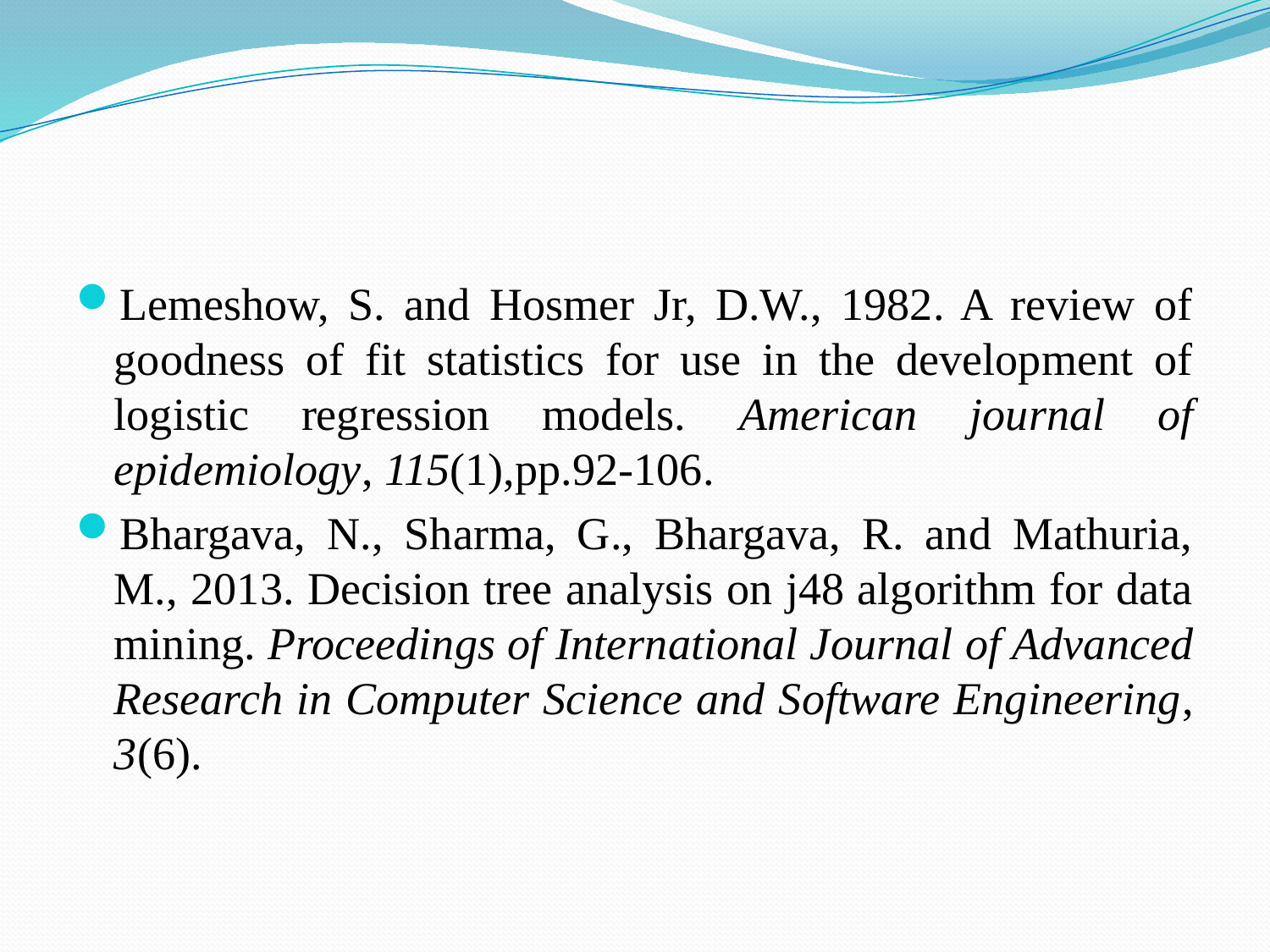

Lemeshow, S. and Hosmer Jr, D.W., 1982. A review of goodness of fit statistics for use in the development of logistic regression models. American journal of epidemiology, 115(1),pp.92-106.
Bhargava, N., Sharma, G., Bhargava, R. and Mathuria, M., 2013. Decision tree analysis on j48 algorithm for data mining. Proceedings of International Journal of Advanced Research in Computer Science and Software Engineering, 3(6).